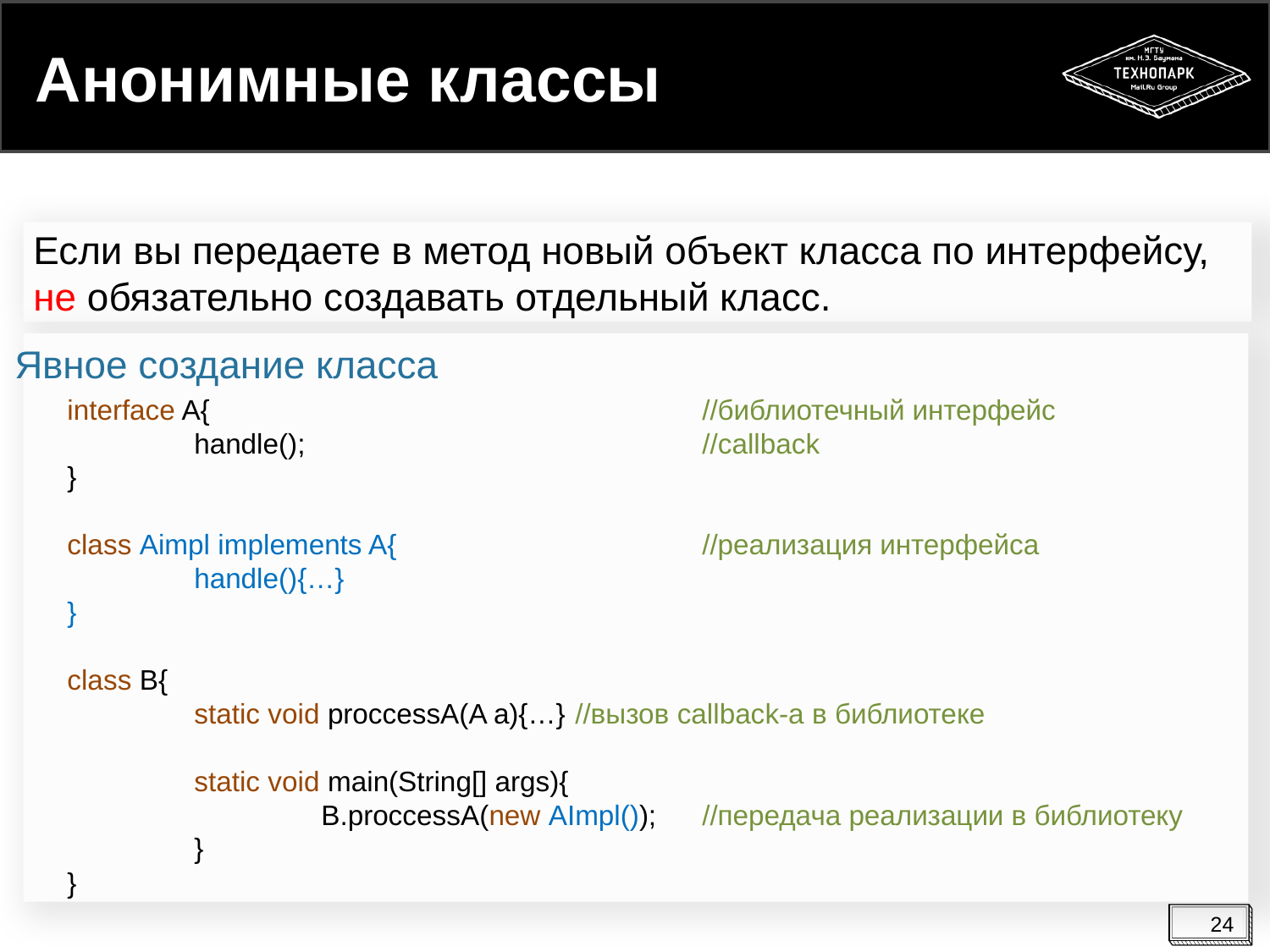

# Анонимные классы
Если вы передаете в метод новый объект класса по интерфейсу,
не обязательно создавать отдельный класс.

Явное создание класса
interface A{ 				//библиотечный интерфейс
	handle(); 				//callback
}

class Aimpl implements A{			//реализация интерфейса
	handle(){…}
}

class B{
	static void proccessA(A a){…} 	//вызов callback-a в библиотеке

	static void main(String[] args){
		B.proccessA(new AImpl());	//передача реализации в библиотеку
	}
}
24